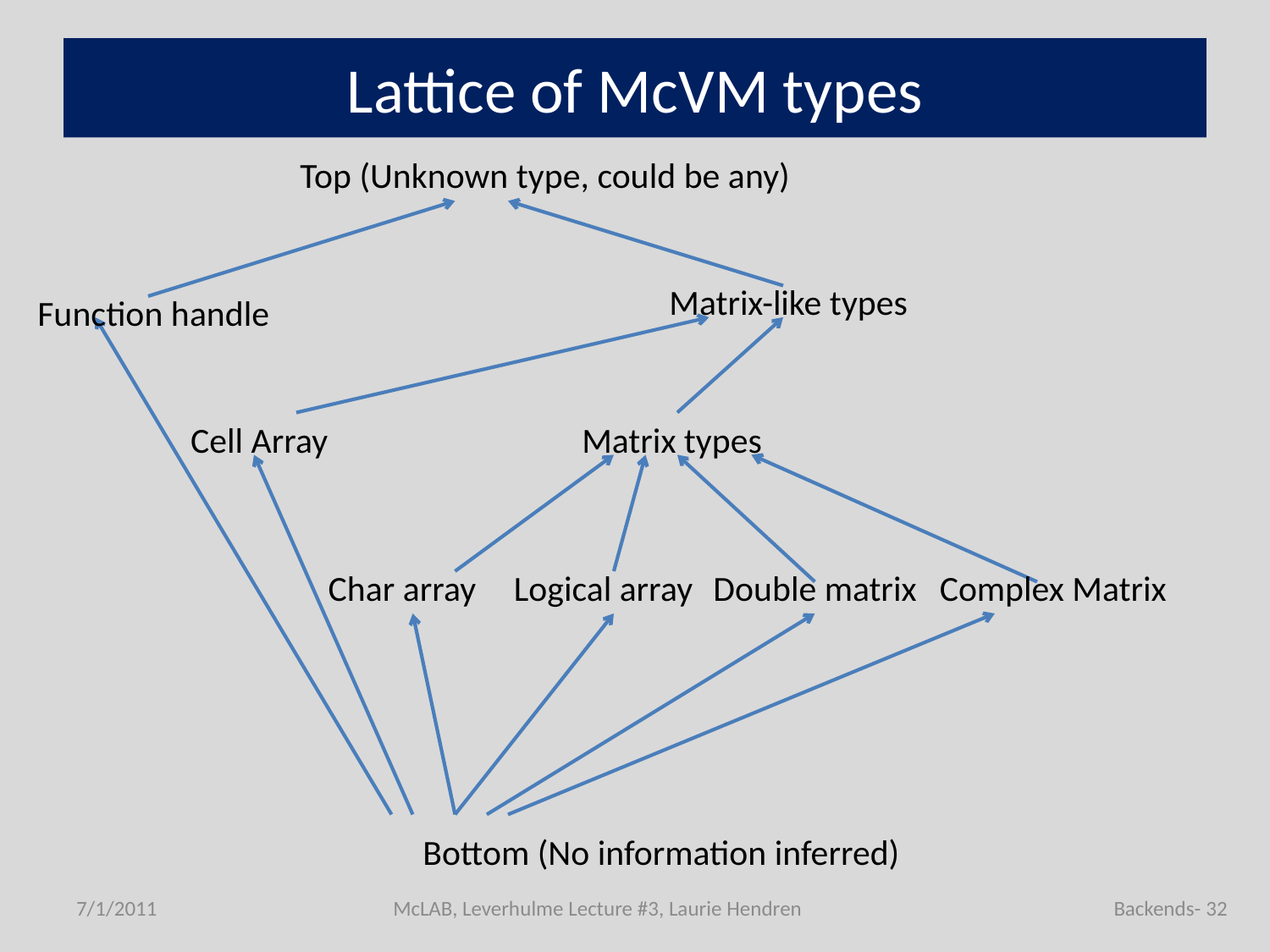

# Lattice of McVM types
Top (Unknown type, could be any)

Matrix-like types
Function handle
Cell Array
Matrix types
Logical array
Double matrix
Complex Matrix
Char array
Bottom (No information inferred)
7/1/2011
McLAB, Leverhulme Lecture #3, Laurie Hendren
Backends- 32